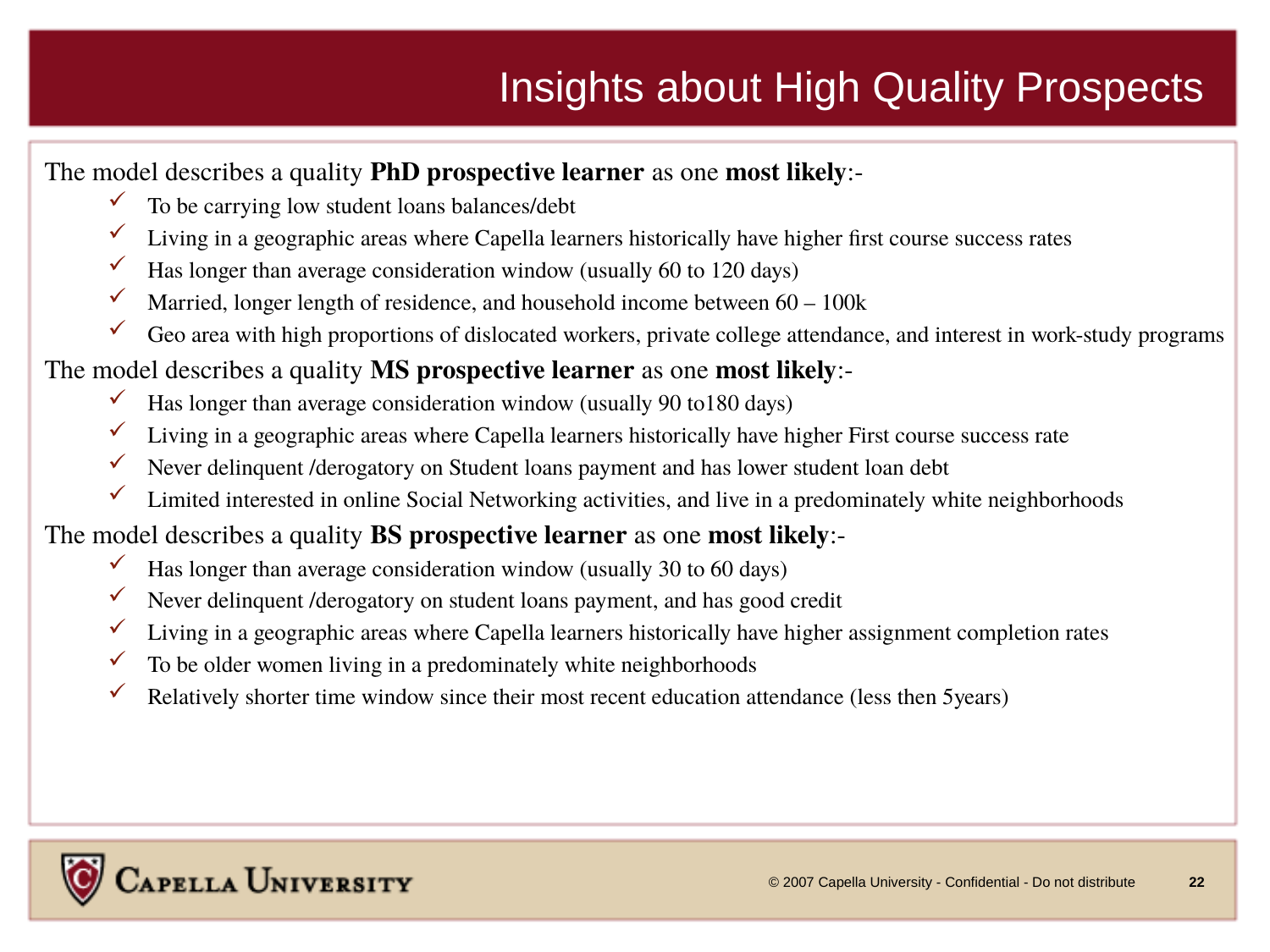

# Insights about High Quality Prospects
The model describes a quality PhD prospective learner as one most likely:-
To be carrying low student loans balances/debt
Living in a geographic areas where Capella learners historically have higher first course success rates
Has longer than average consideration window (usually 60 to 120 days)
Married, longer length of residence, and household income between 60 – 100k
Geo area with high proportions of dislocated workers, private college attendance, and interest in work-study programs
The model describes a quality MS prospective learner as one most likely:-
Has longer than average consideration window (usually 90 to180 days)
Living in a geographic areas where Capella learners historically have higher First course success rate
Never delinquent /derogatory on Student loans payment and has lower student loan debt
Limited interested in online Social Networking activities, and live in a predominately white neighborhoods
The model describes a quality BS prospective learner as one most likely:-
Has longer than average consideration window (usually 30 to 60 days)
Never delinquent /derogatory on student loans payment, and has good credit
Living in a geographic areas where Capella learners historically have higher assignment completion rates
To be older women living in a predominately white neighborhoods
Relatively shorter time window since their most recent education attendance (less then 5years)